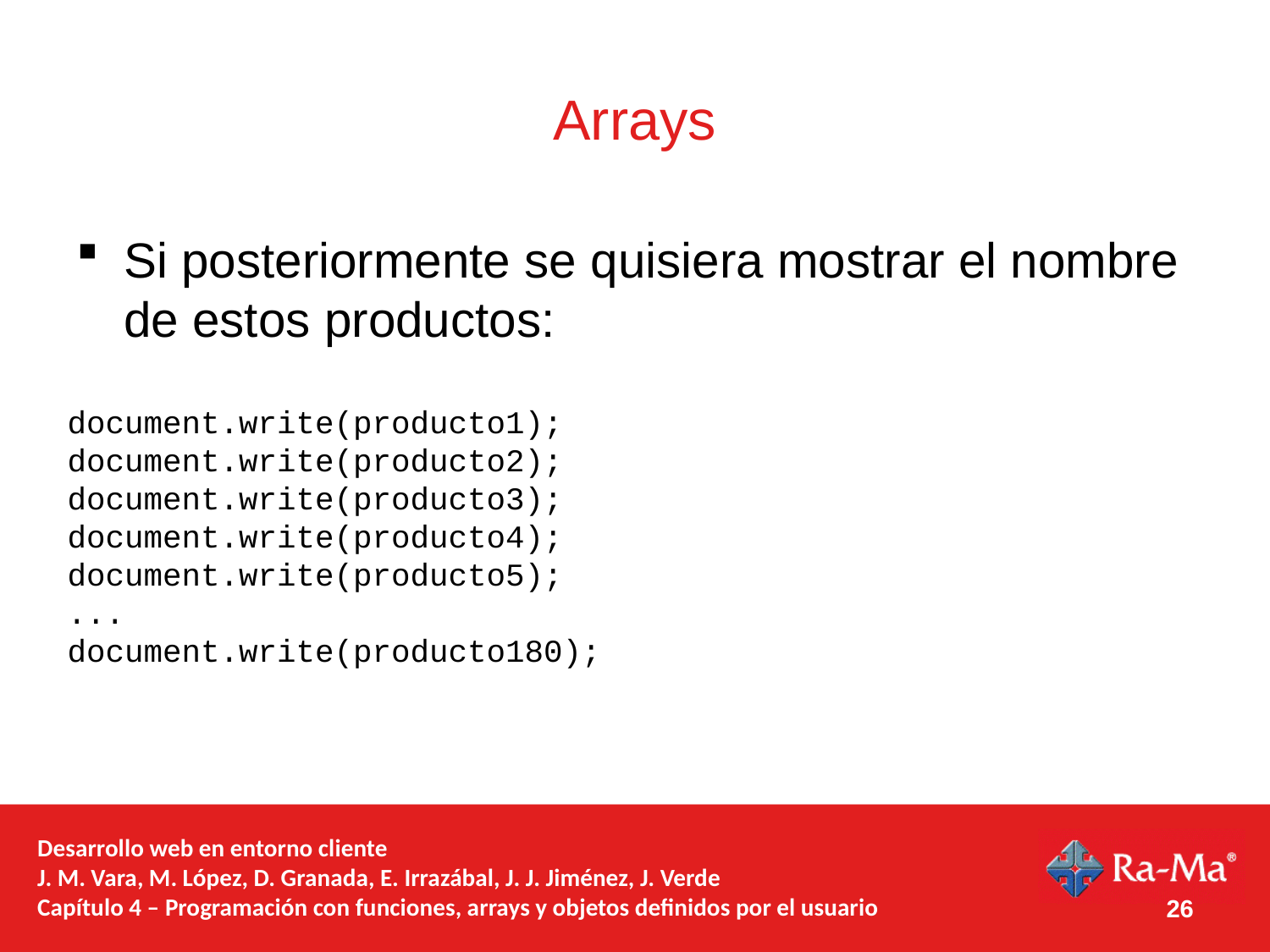

# Arrays
Si posteriormente se quisiera mostrar el nombre de estos productos:
document.write(producto1);
document.write(producto2);
document.write(producto3);
document.write(producto4);
document.write(producto5);
...
document.write(producto180);
Desarrollo web en entorno cliente
J. M. Vara, M. López, D. Granada, E. Irrazábal, J. J. Jiménez, J. Verde
Capítulo 4 – Programación con funciones, arrays y objetos definidos por el usuario
26